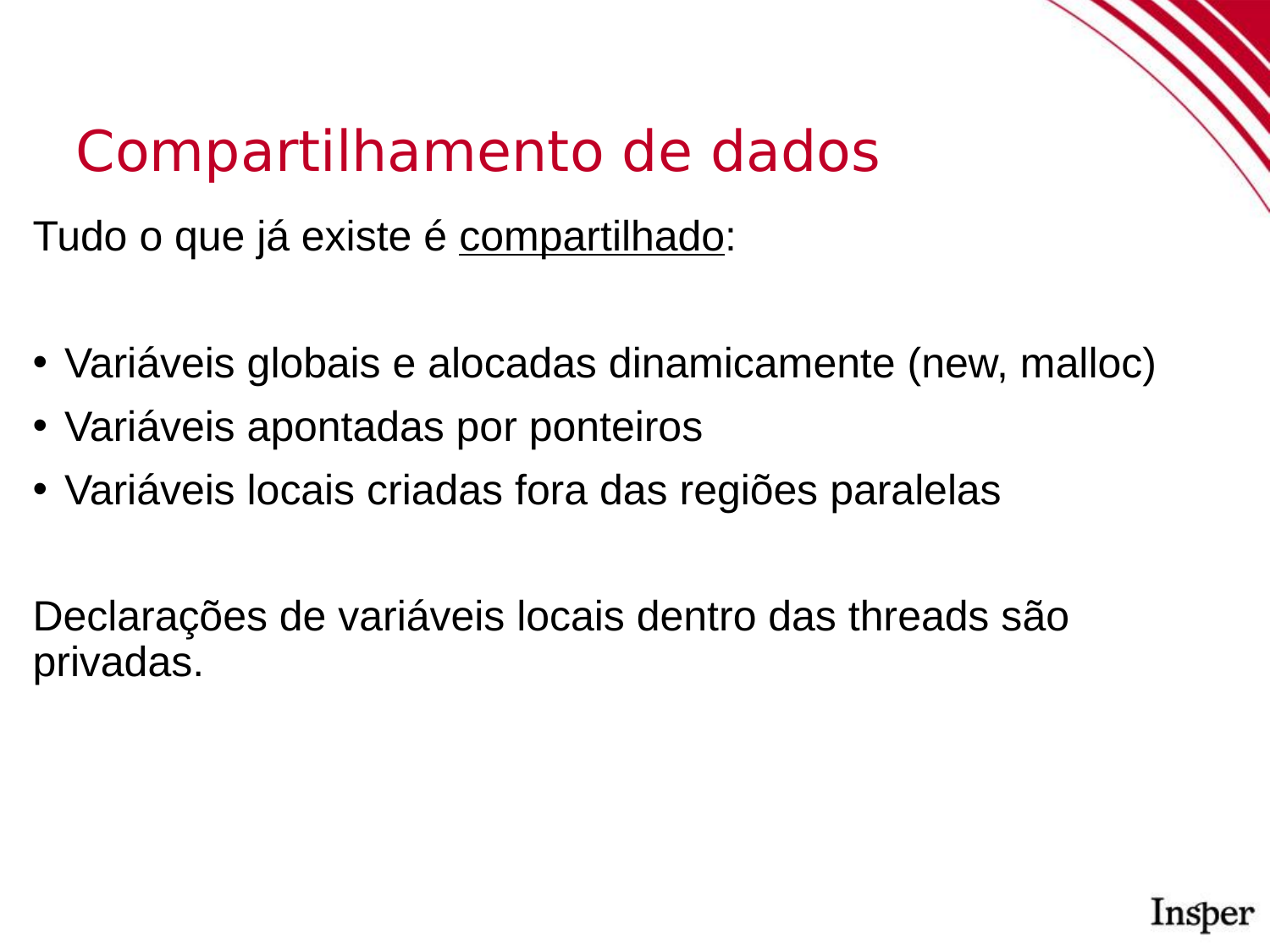

Compartilhamento de dados

Tudo o que já existe é compartilhado:

Variáveis globais e alocadas dinamicamente (new, malloc)
Variáveis apontadas por ponteiros
Variáveis locais criadas fora das regiões paralelas

Declarações de variáveis locais dentro das threads são privadas.